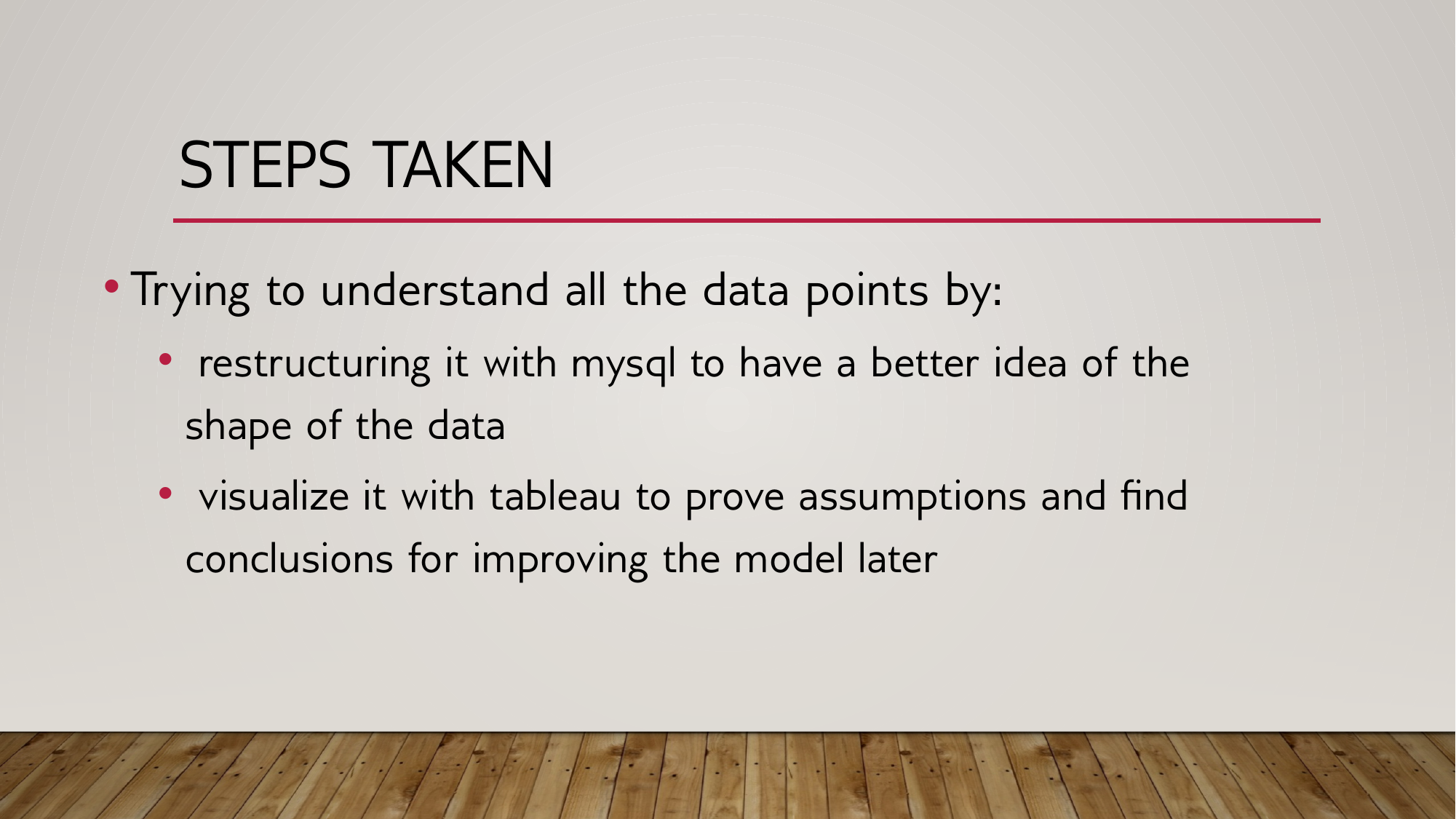

# Steps taken

Trying to understand all the data points by:
 restructuring it with mysql to have a better idea of the shape of the data
 visualize it with tableau to prove assumptions and find conclusions for improving the model later